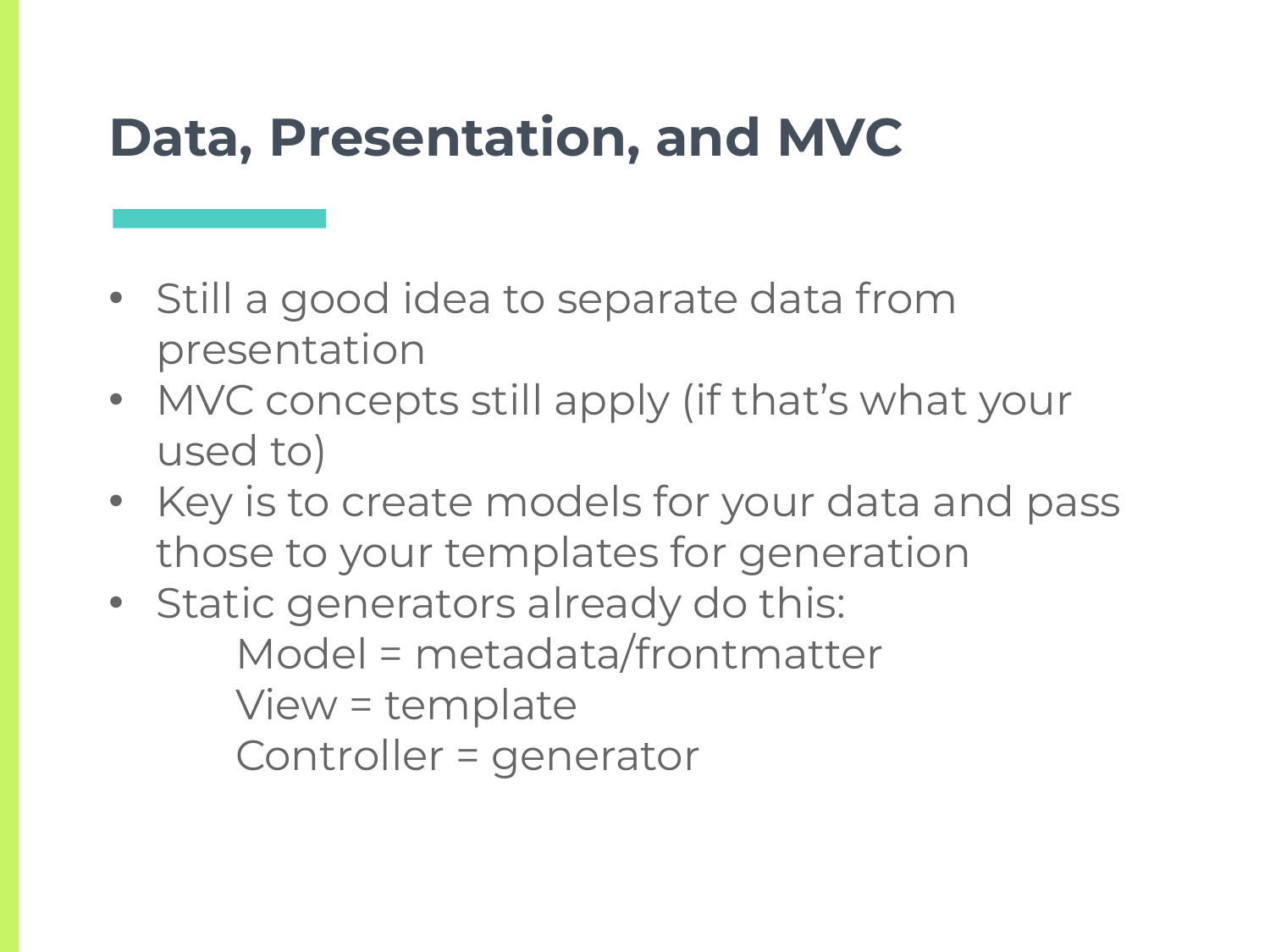

# Data, Presentation, and MVC
Still a good idea to separate data from presentation
MVC concepts still apply (if that’s what your used to)
Key is to create models for your data and pass those to your templates for generation
Static generators already do this:
	Model = metadata/frontmatter
	View = template
	Controller = generator